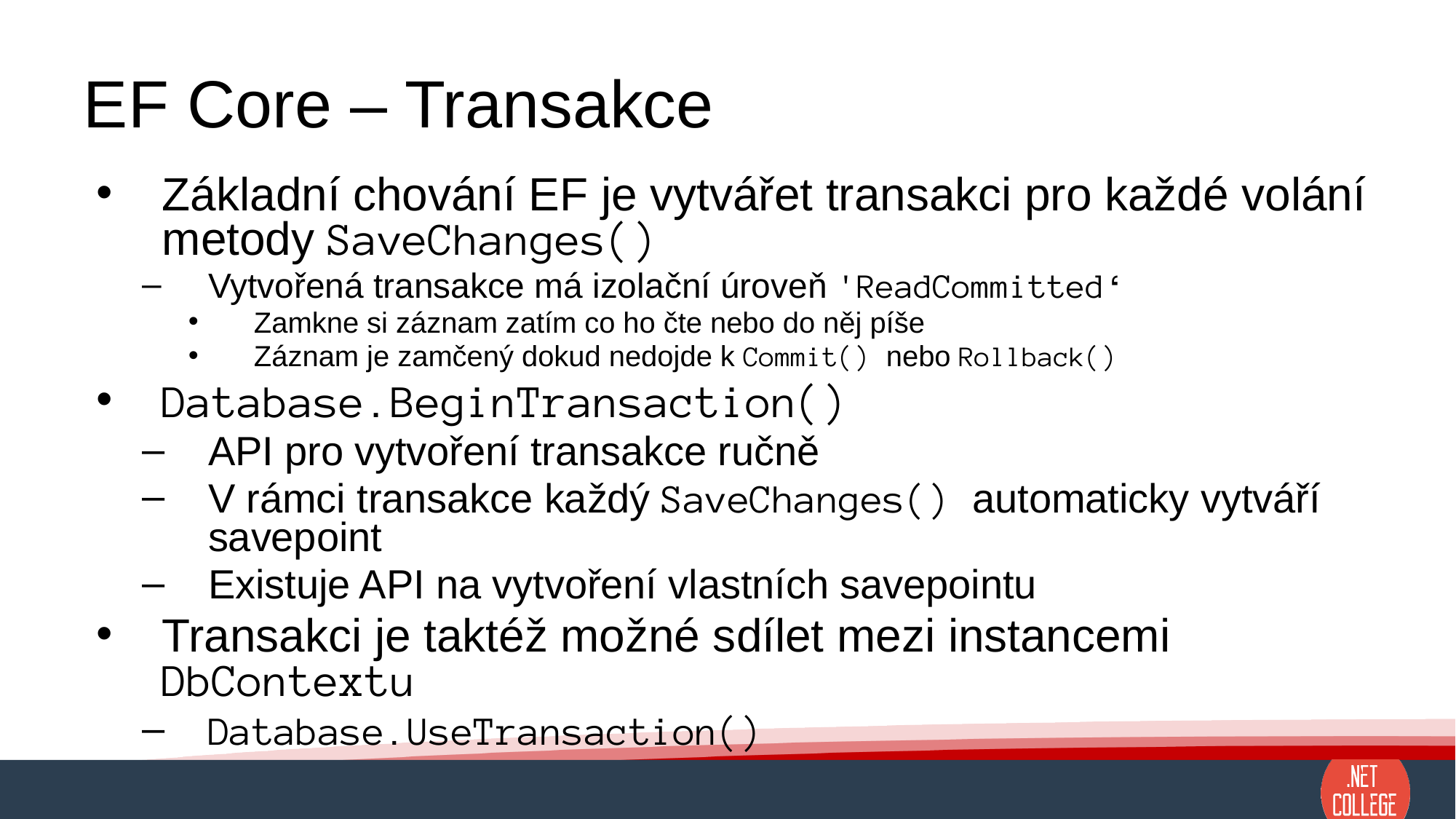

# EF Core – Transakce
Základní chování EF je vytvářet transakci pro každé volání metody SaveChanges()
Vytvořená transakce má izolační úroveň 'ReadCommitted‘
Zamkne si záznam zatím co ho čte nebo do něj píše
Záznam je zamčený dokud nedojde k Commit() nebo Rollback()
Database.BeginTransaction()
API pro vytvoření transakce ručně
V rámci transakce každý SaveChanges() automaticky vytváří savepoint
Existuje API na vytvoření vlastních savepointu
Transakci je taktéž možné sdílet mezi instancemi DbContextu
Database.UseTransaction()